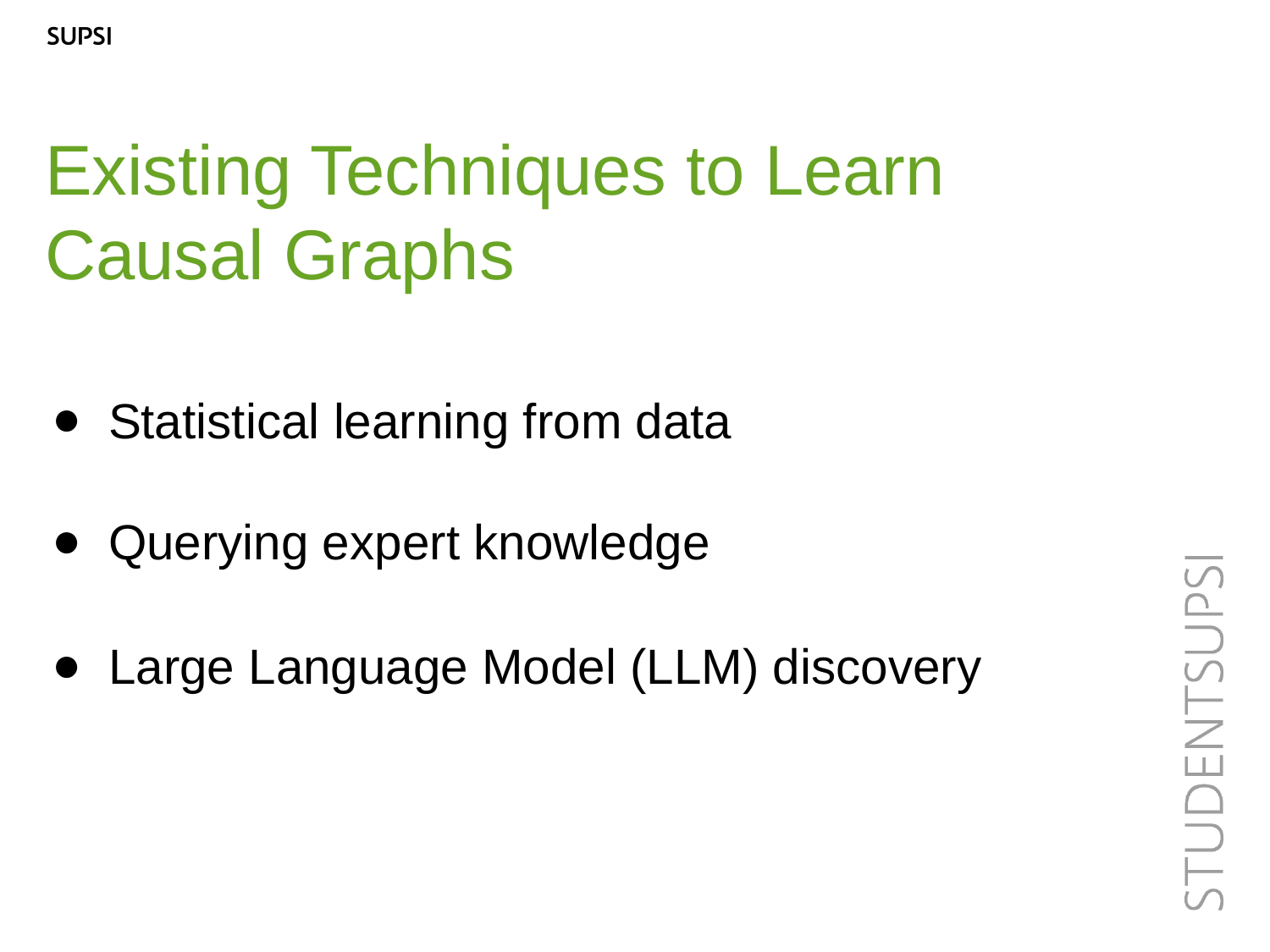

Existing Techniques to Learn Causal Graphs

Statistical learning from data

Querying expert knowledge

Large Language Model (LLM) discovery